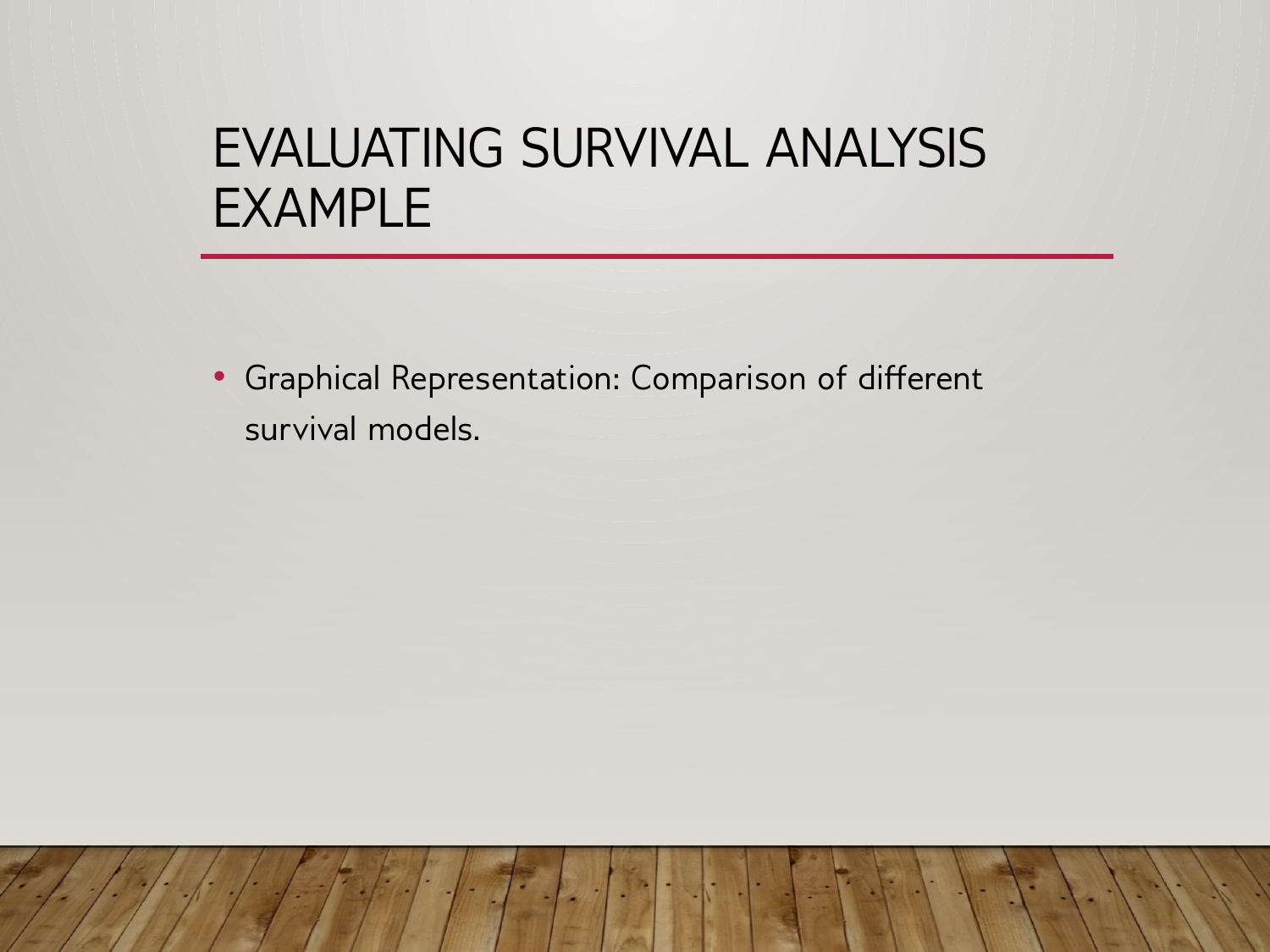

# Evaluating Survival Analysis Example

Graphical Representation: Comparison of different survival models.